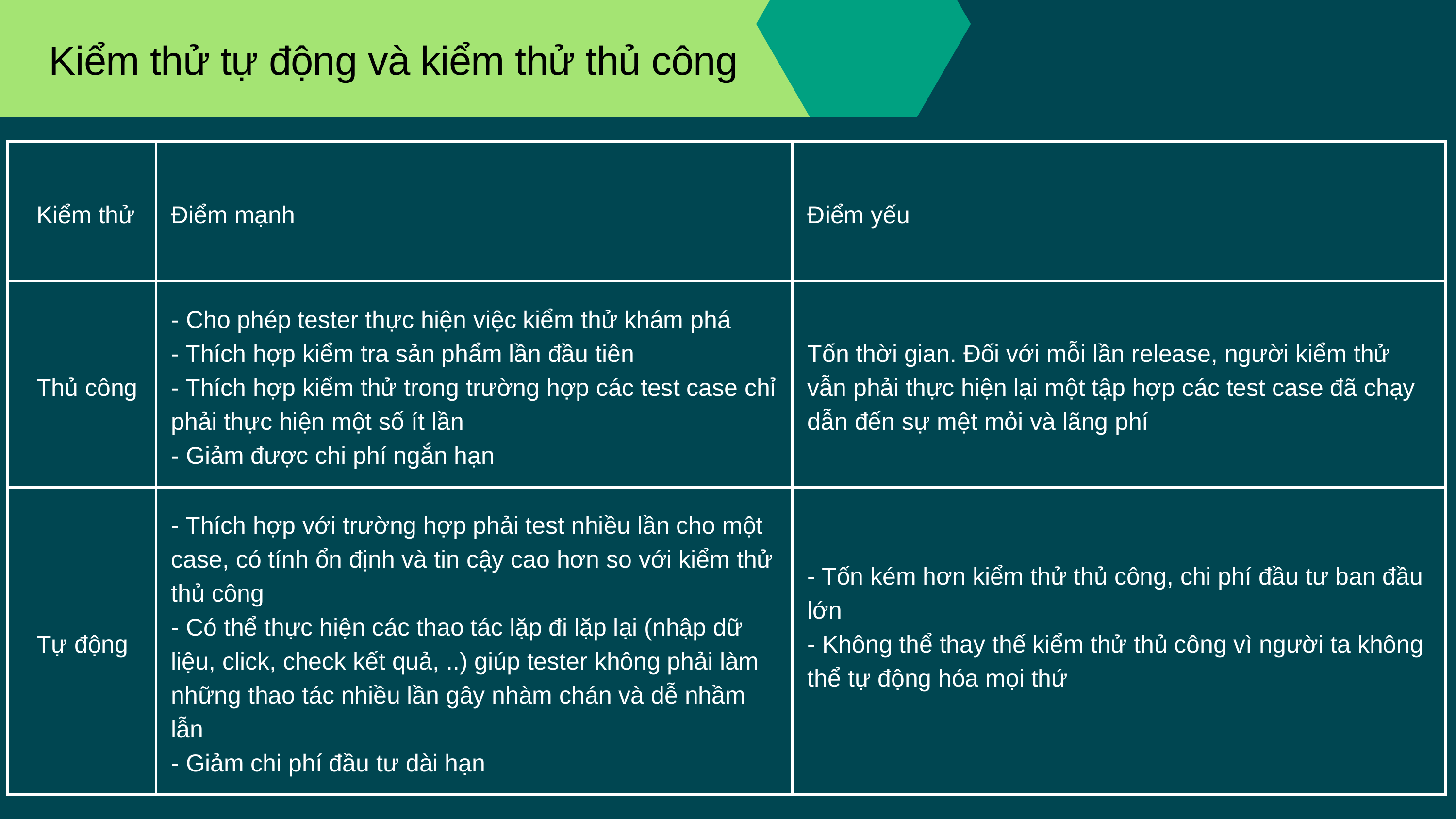

Kiểm thử tự động và kiểm thử thủ công
| Kiểm thử | Điểm mạnh | Điểm yếu |
| --- | --- | --- |
| Thủ công | - Cho phép tester thực hiện việc kiểm thử khám phá - Thích hợp kiểm tra sản phẩm lần đầu tiên - Thích hợp kiểm thử trong trường hợp các test case chỉ phải thực hiện một số ít lần - Giảm được chi phí ngắn hạn | Tốn thời gian. Đối với mỗi lần release, người kiểm thử vẫn phải thực hiện lại một tập hợp các test case đã chạy dẫn đến sự mệt mỏi và lãng phí |
| Tự động | - Thích hợp với trường hợp phải test nhiều lần cho một case, có tính ổn định và tin cậy cao hơn so với kiểm thử thủ công - Có thể thực hiện các thao tác lặp đi lặp lại (nhập dữ liệu, click, check kết quả, ..) giúp tester không phải làm những thao tác nhiều lần gây nhàm chán và dễ nhầm lẫn - Giảm chi phí đầu tư dài hạn | - Tốn kém hơn kiểm thử thủ công, chi phí đầu tư ban đầu lớn - Không thể thay thế kiểm thử thủ công vì người ta không thể tự động hóa mọi thứ |